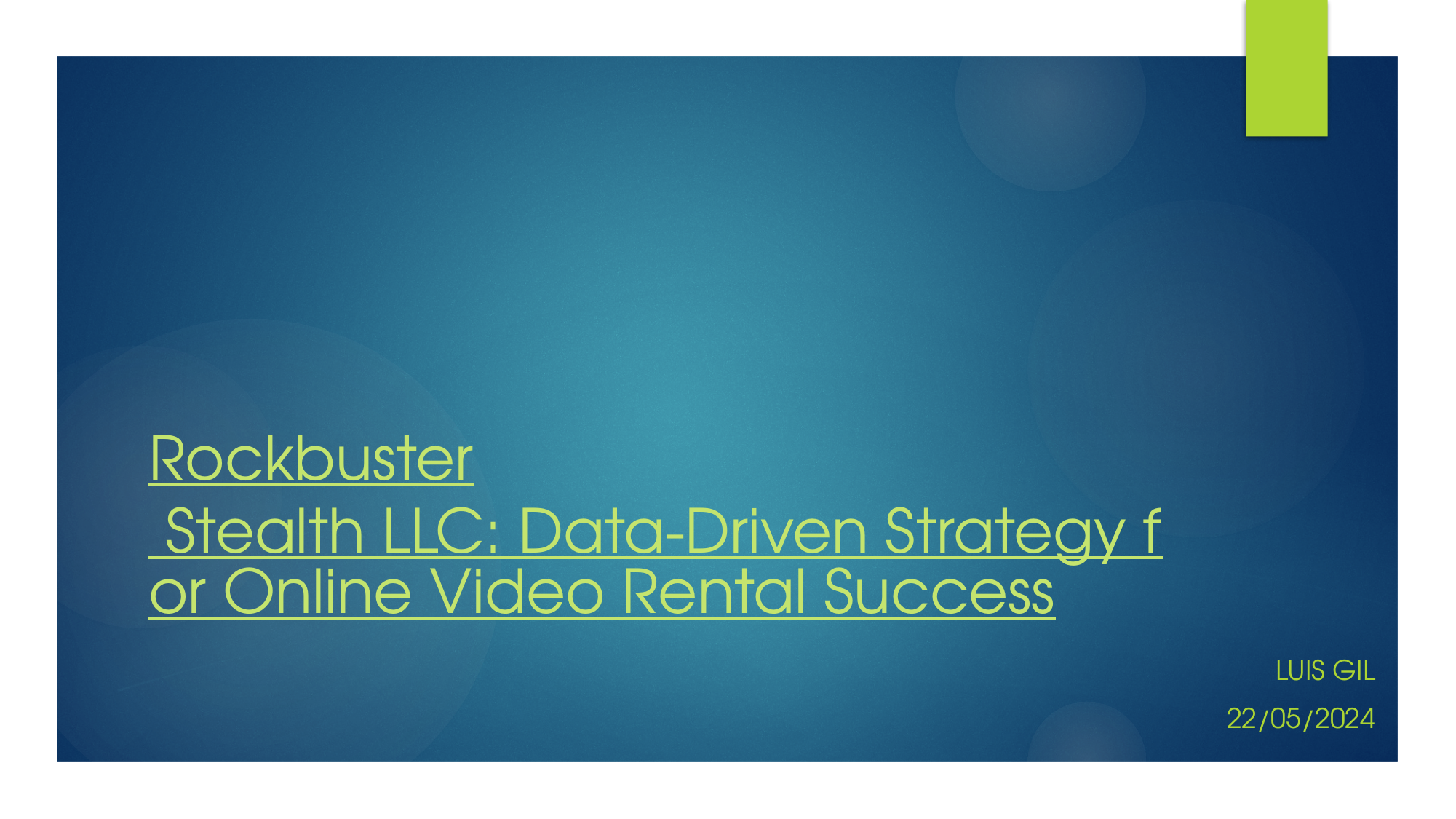

# Rockbuster Stealth LLC: Data-Driven Strategy for Online Video Rental Success
Luis Gil
22/05/2024